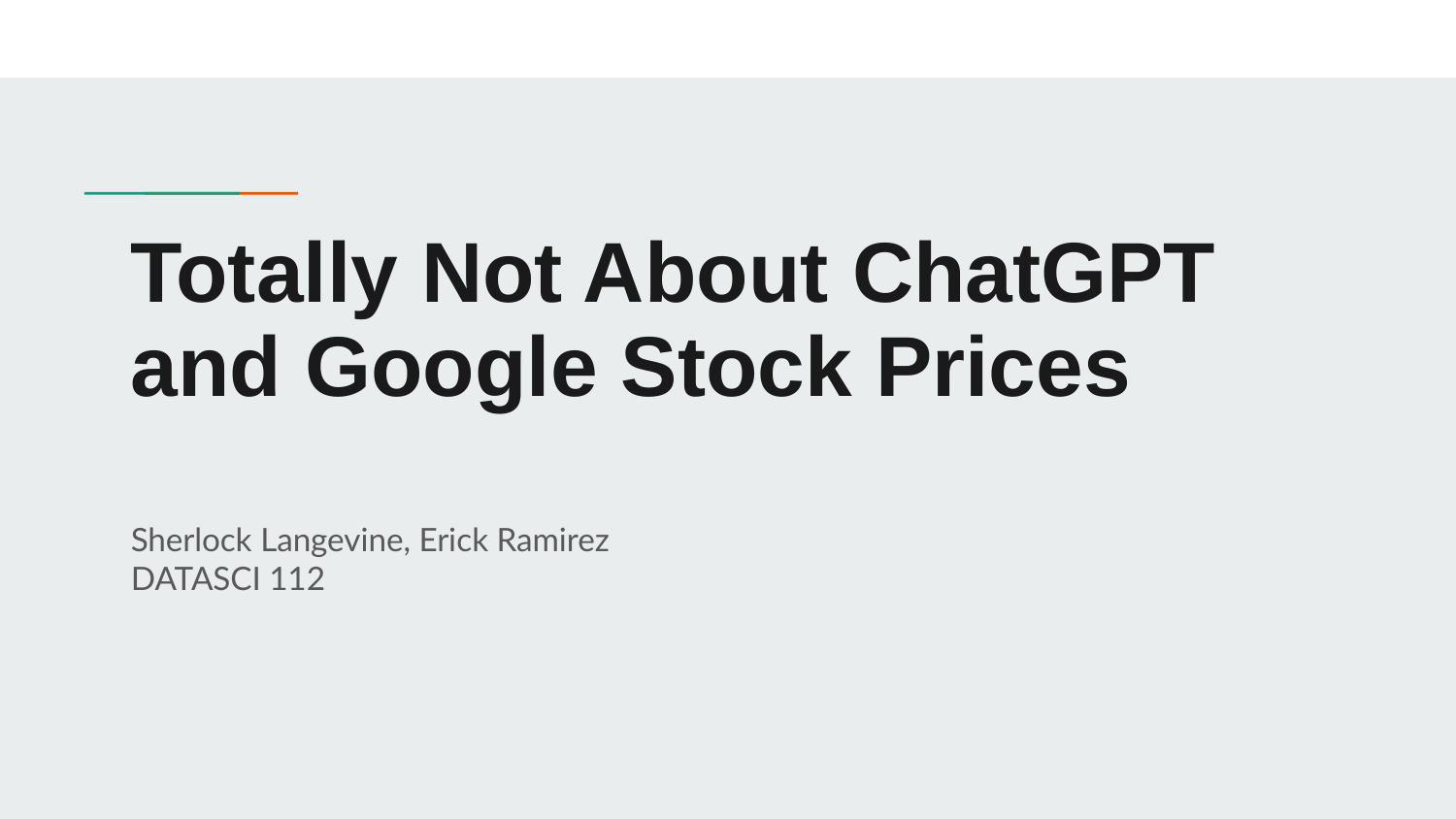

# Totally Not About ChatGPT and Google Stock Prices
Sherlock Langevine, Erick Ramirez
DATASCI 112